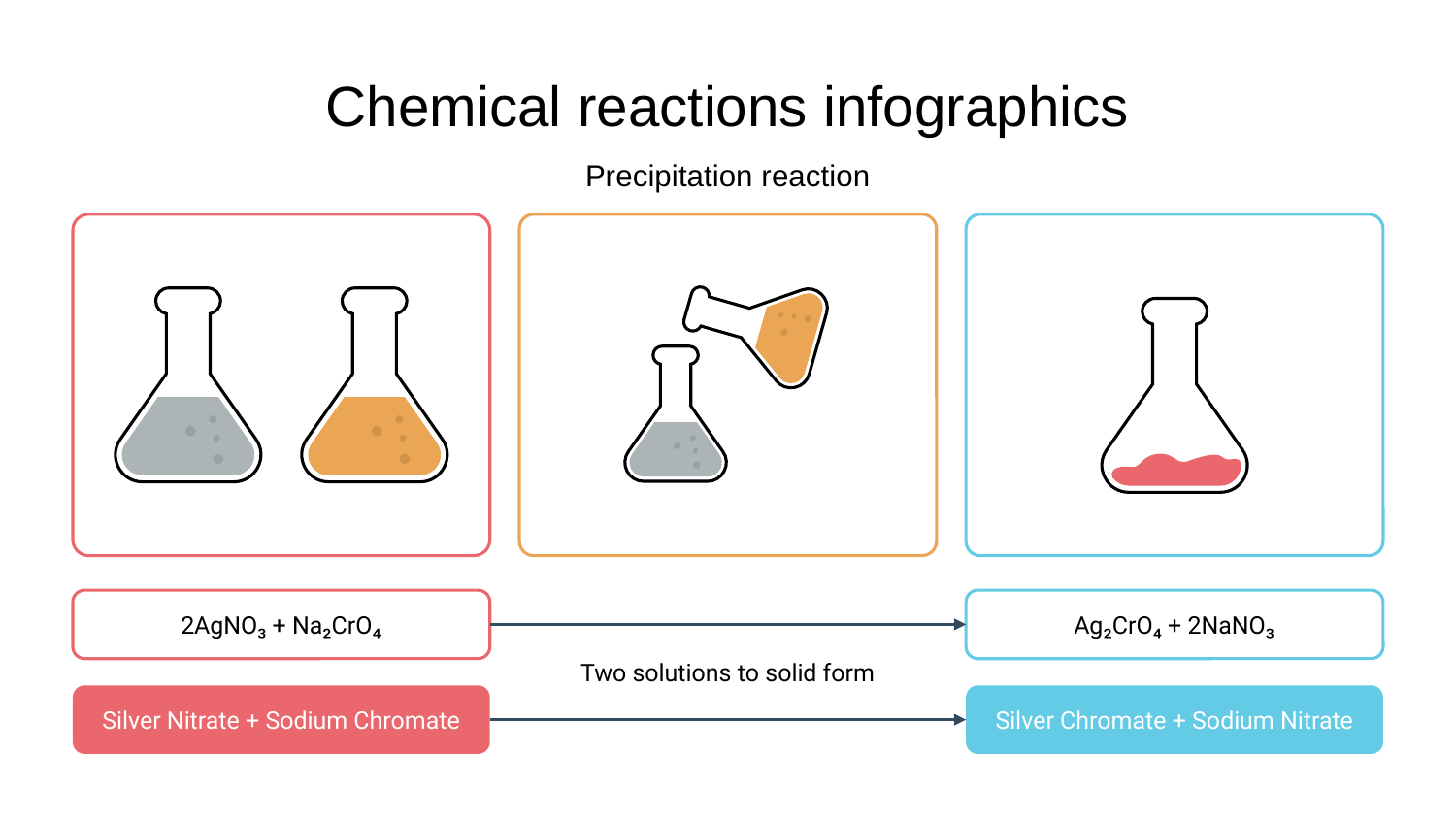

# Chemical reactions infographics
Precipitation reaction

2AgNO₃ + Na₂CrO₄
Ag₂CrO₄ + 2NaNO₃
Two solutions to solid form
Silver Nitrate + Sodium Chromate
Silver Chromate + Sodium Nitrate